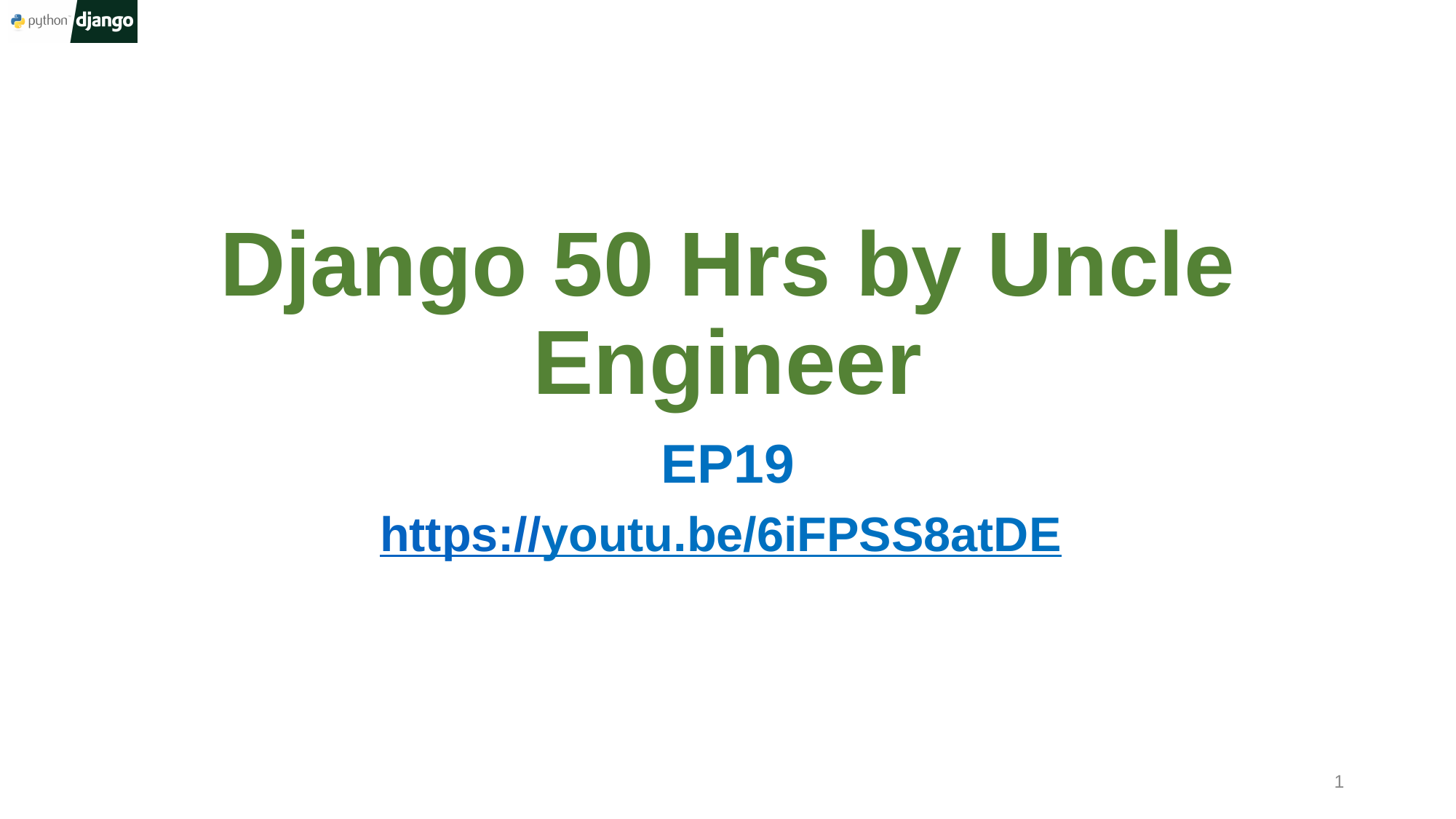

# Django 50 Hrs by Uncle Engineer
EP19
https://youtu.be/6iFPSS8atDE
1